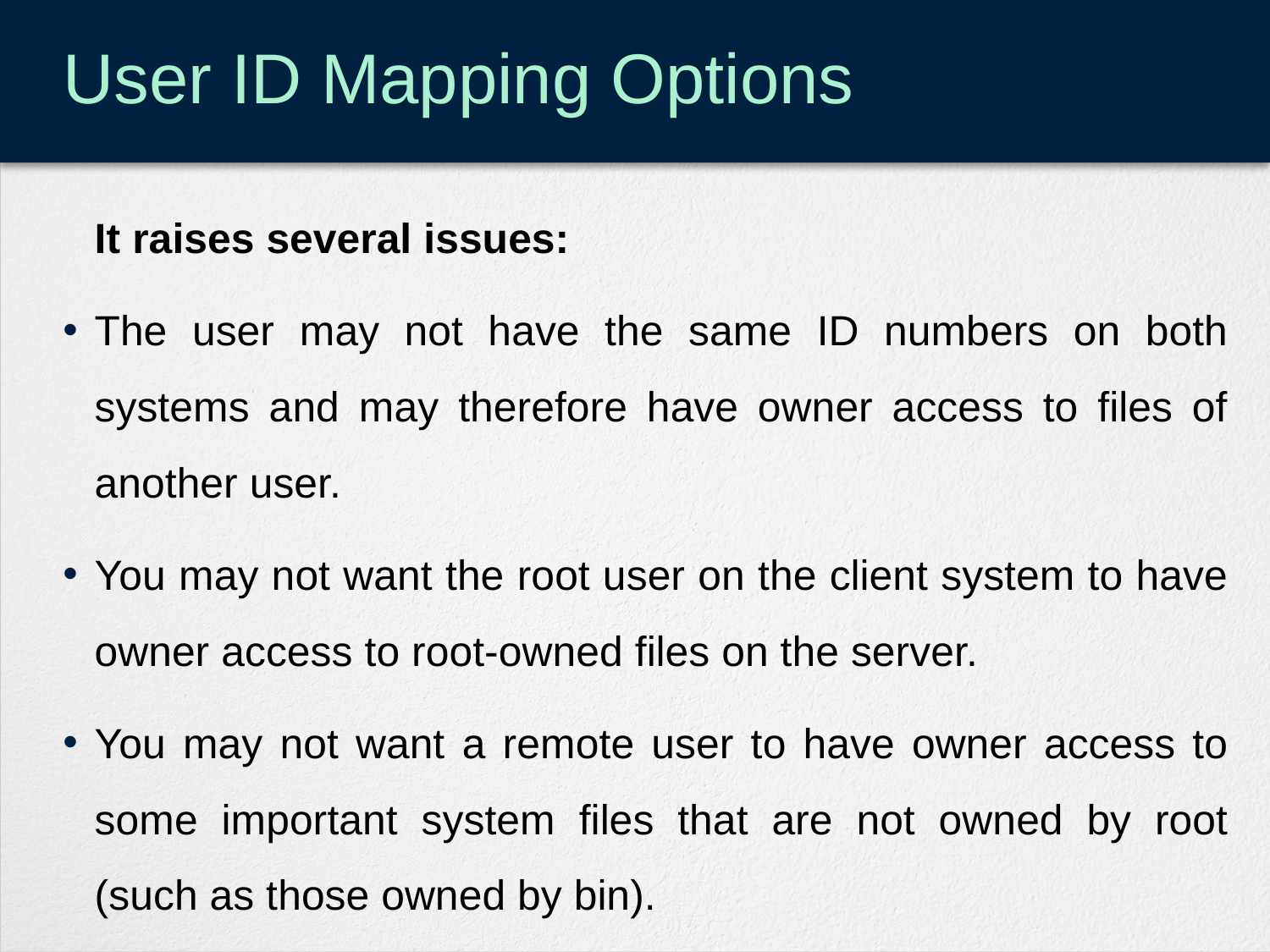

# User ID Mapping Options
	It raises several issues:
The user may not have the same ID numbers on both systems and may therefore have owner access to files of another user.
You may not want the root user on the client system to have owner access to root-owned files on the server.
You may not want a remote user to have owner access to some important system files that are not owned by root (such as those owned by bin).